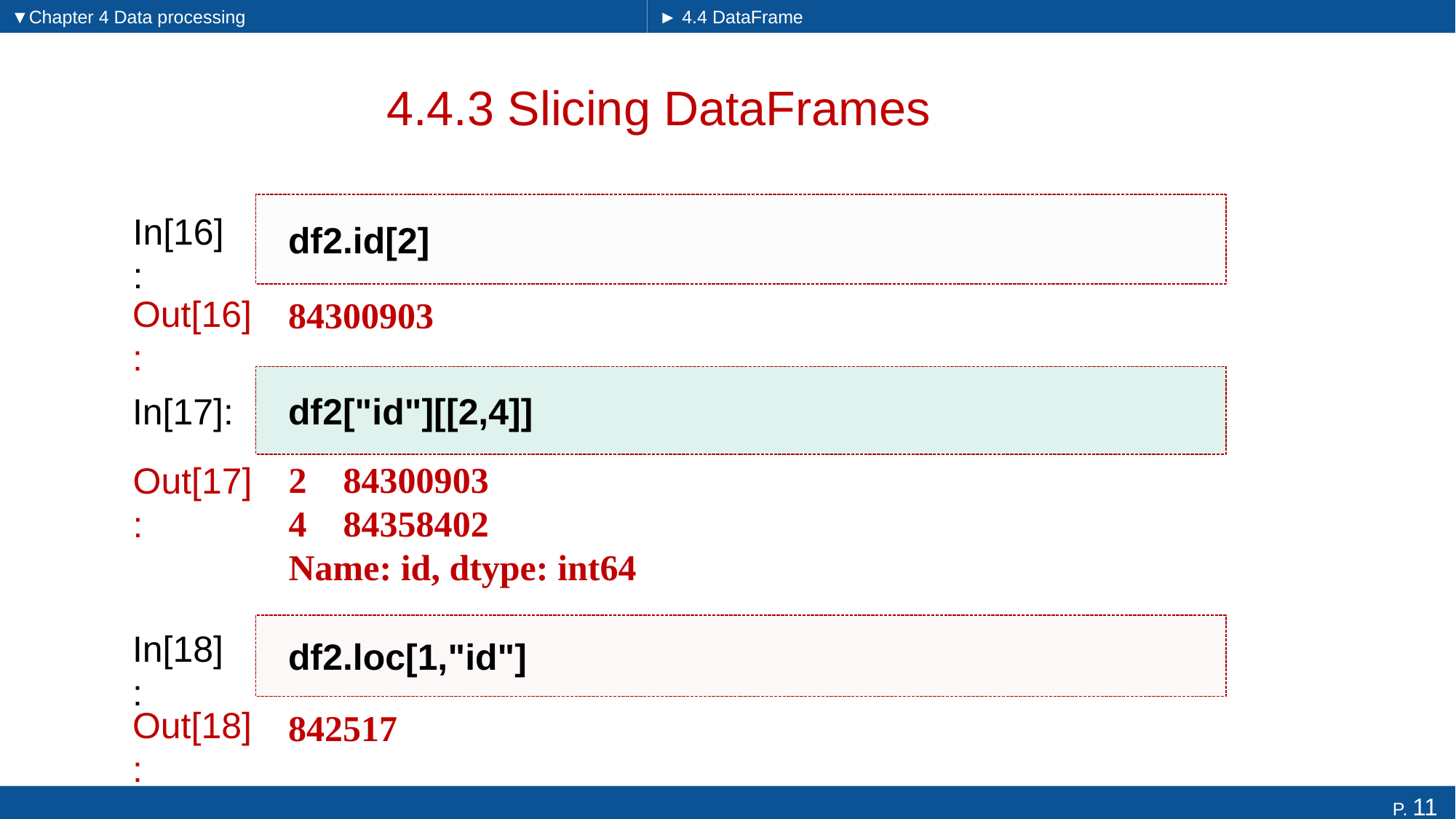

▼Chapter 4 Data processing
► 4.4 DataFrame
# 4.4.3 Slicing DataFrames
df2.id[2]
In[16]:
84300903
Out[16]:

df2["id"][[2,4]]
In[17]:
2    84300903
4    84358402
Name: id, dtype: int64
Out[17]:
df2.loc[1,"id"]
In[18]:
842517
Out[18]: